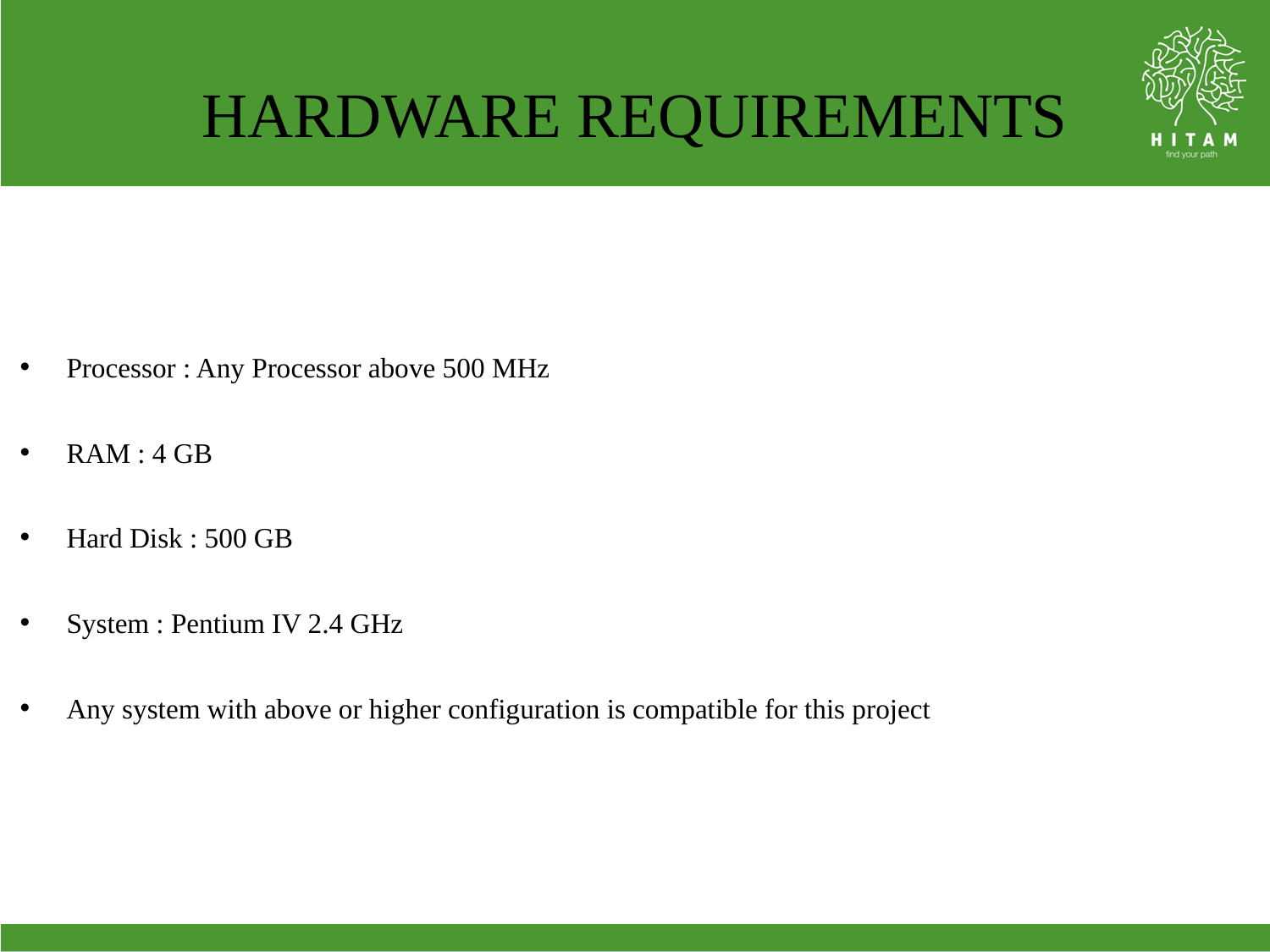

# HARDWARE REQUIREMENTS
 Processor : Any Processor above 500 MHz
 RAM : 4 GB
 Hard Disk : 500 GB
 System : Pentium IV 2.4 GHz
 Any system with above or higher configuration is compatible for this project